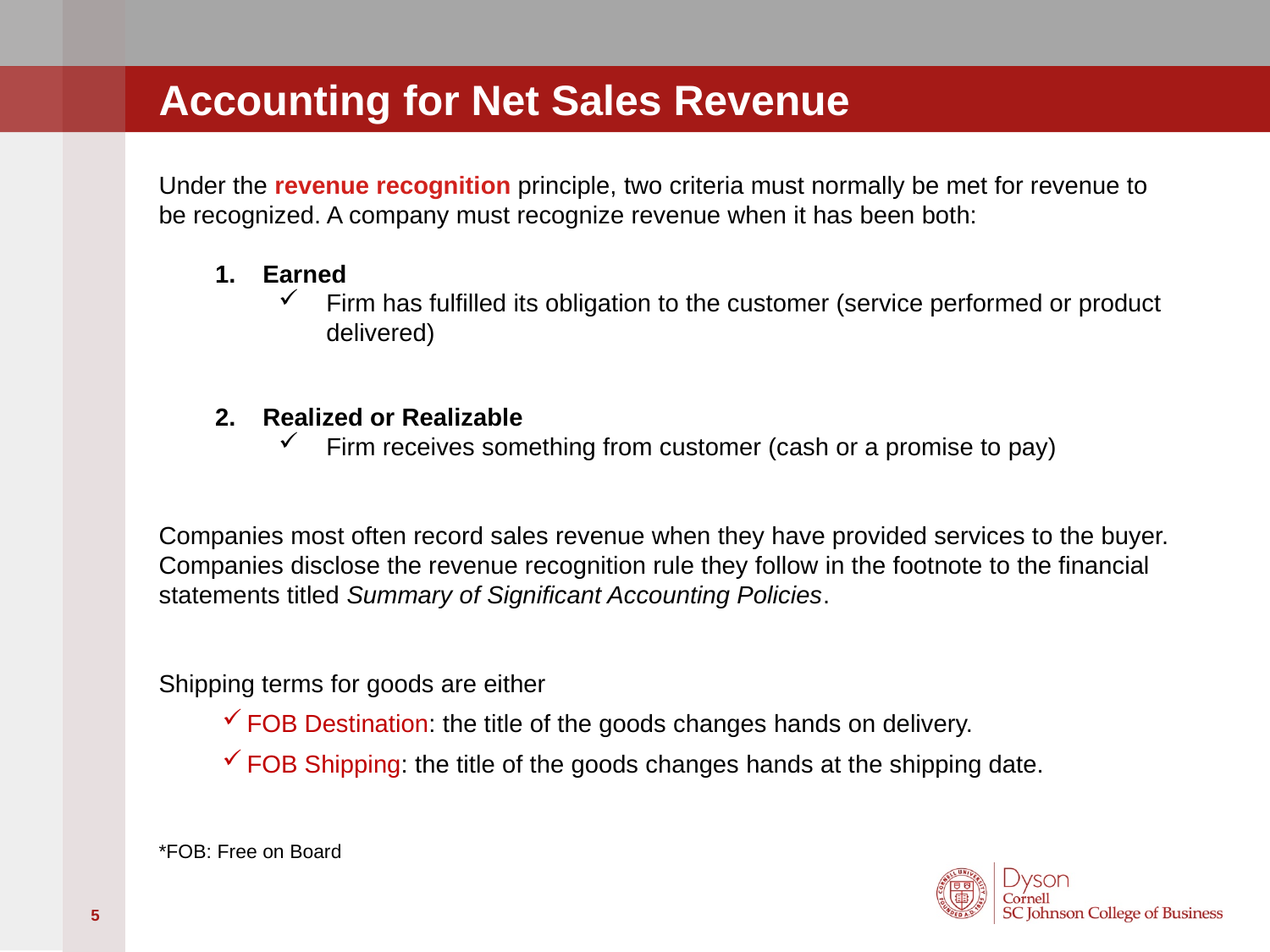

# Accounting for Net Sales Revenue
Under the revenue recognition principle, two criteria must normally be met for revenue to be recognized. A company must recognize revenue when it has been both:

Earned
Firm has fulfilled its obligation to the customer (service performed or product delivered)

Realized or Realizable
Firm receives something from customer (cash or a promise to pay)

Companies most often record sales revenue when they have provided services to the buyer. Companies disclose the revenue recognition rule they follow in the footnote to the financial statements titled Summary of Significant Accounting Policies.

Shipping terms for goods are either
FOB Destination: the title of the goods changes hands on delivery.
FOB Shipping: the title of the goods changes hands at the shipping date.

*FOB: Free on Board
5